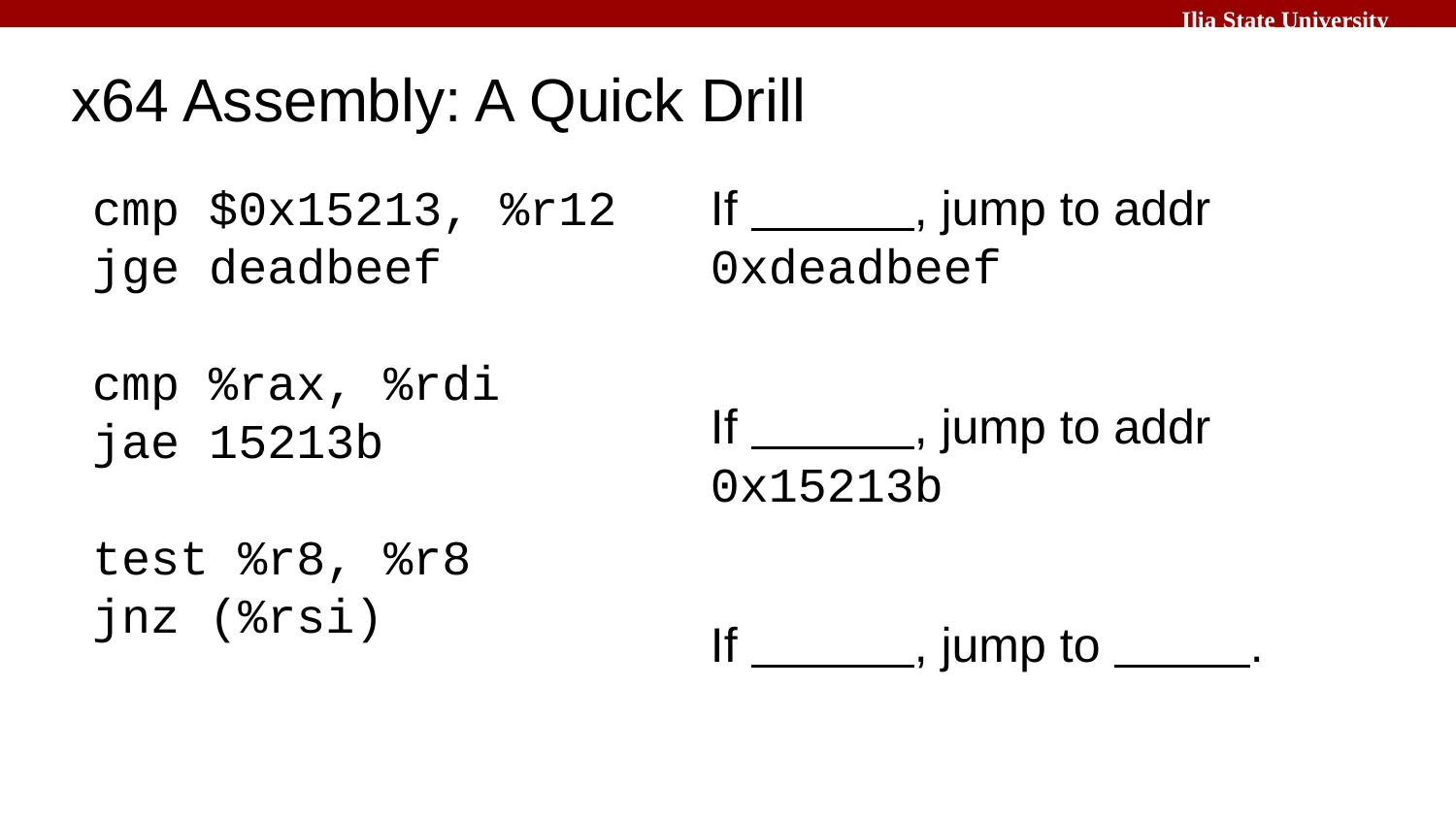

# x64 Assembly: A Quick Drill
If             , jump to addr 0xdeadbeef

If             , jump to addr 0x15213b

If             , jump to           .
cmp $0x15213, %r12
jge deadbeef

cmp %rax, %rdi
jae 15213b

test %r8, %r8
jnz (%rsi)